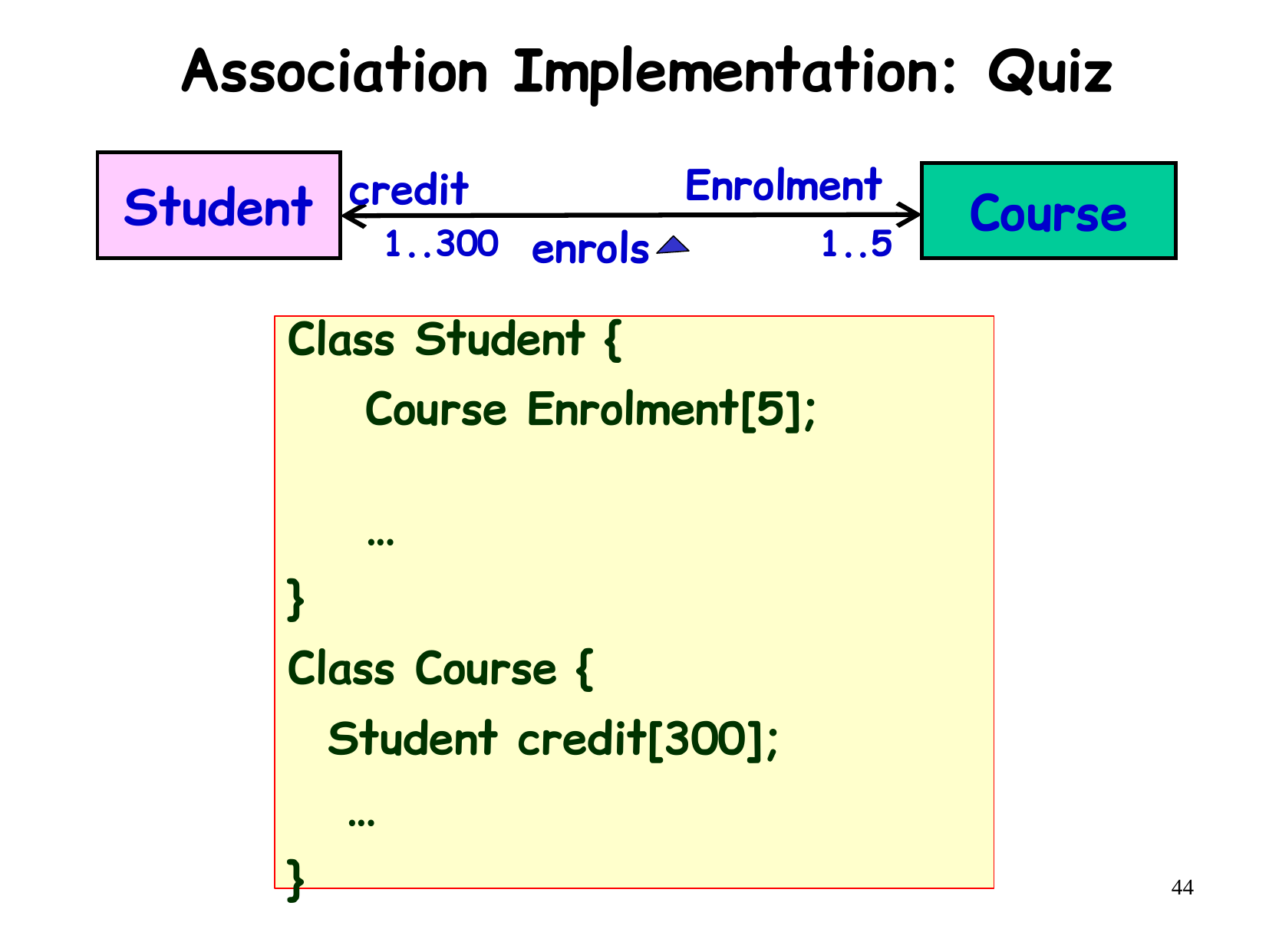

# Association Implementation: Quiz

Enrolment
Student
credit
Course

1..300
enrols
1..5

Class Student {
    Course Enrolment[5];
    …
}
Class Course {
	Student credit[300];
   …
}